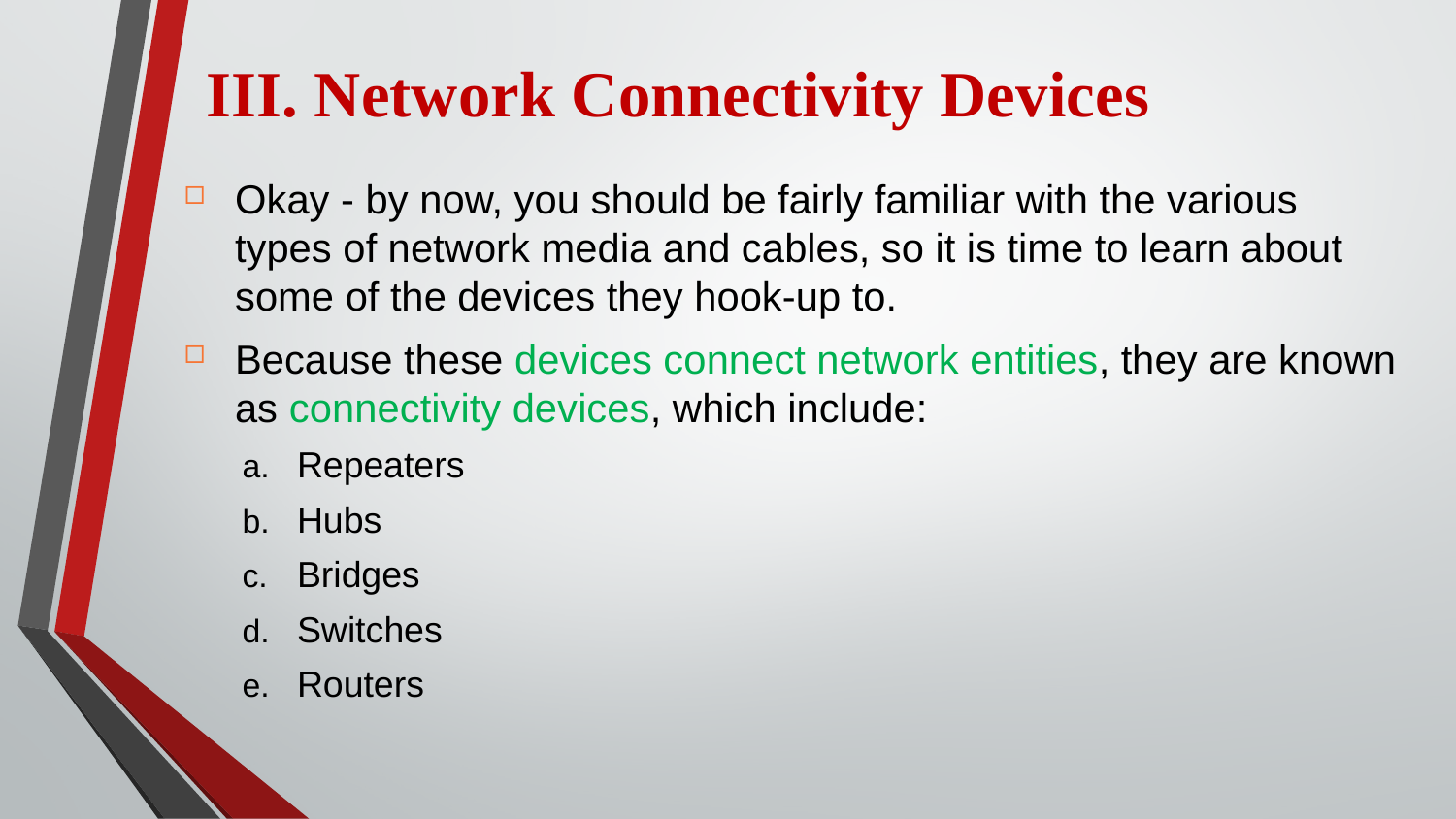

III. Network Connectivity Devices
Okay - by now, you should be fairly familiar with the various types of network media and cables, so it is time to learn about some of the devices they hook-up to.
Because these devices connect network entities, they are known as connectivity devices, which include:
Repeaters
Hubs
Bridges
Switches
Routers